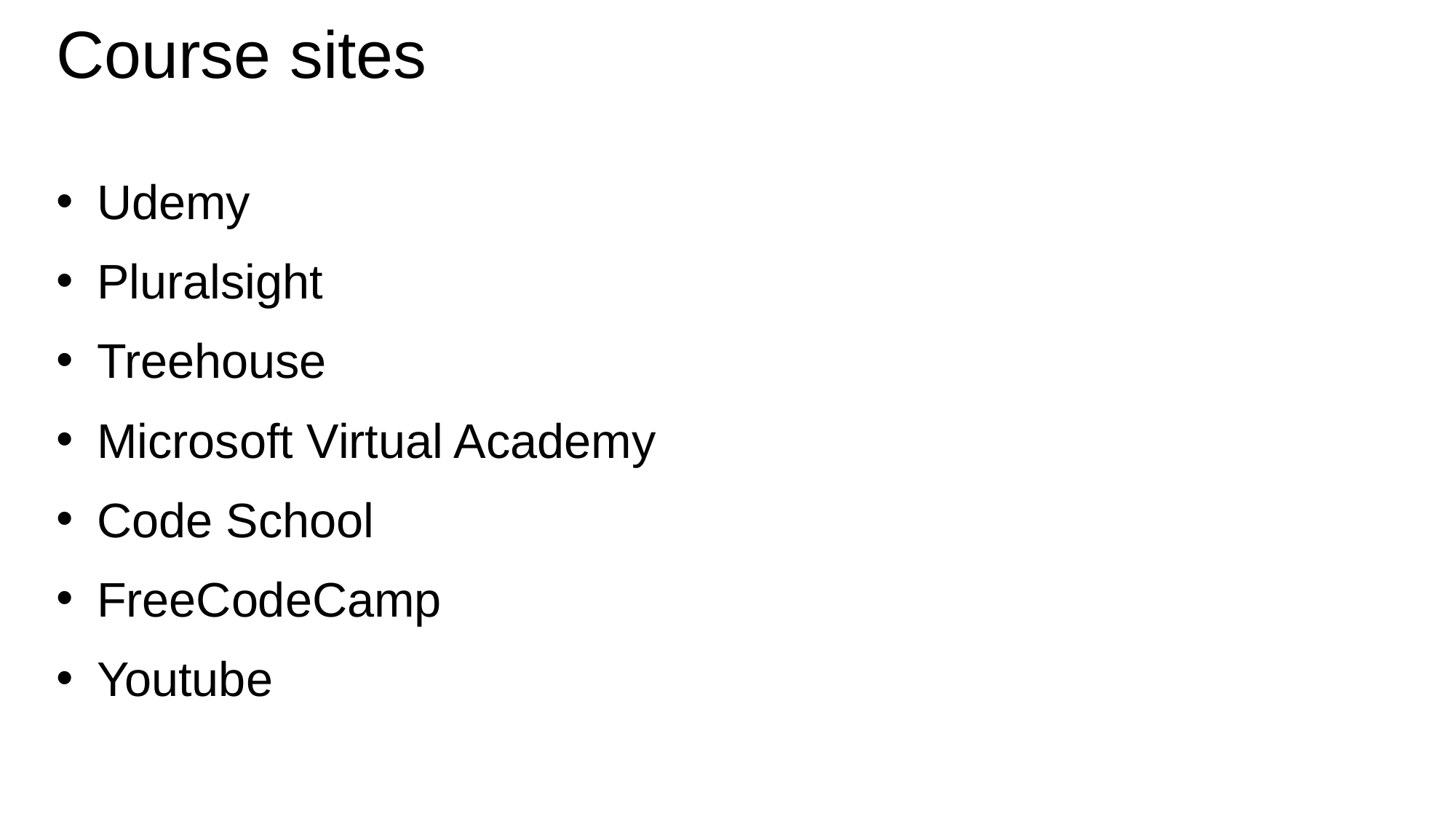

# Course sites
Udemy
Pluralsight
Treehouse
Microsoft Virtual Academy
Code School
FreeCodeCamp
Youtube